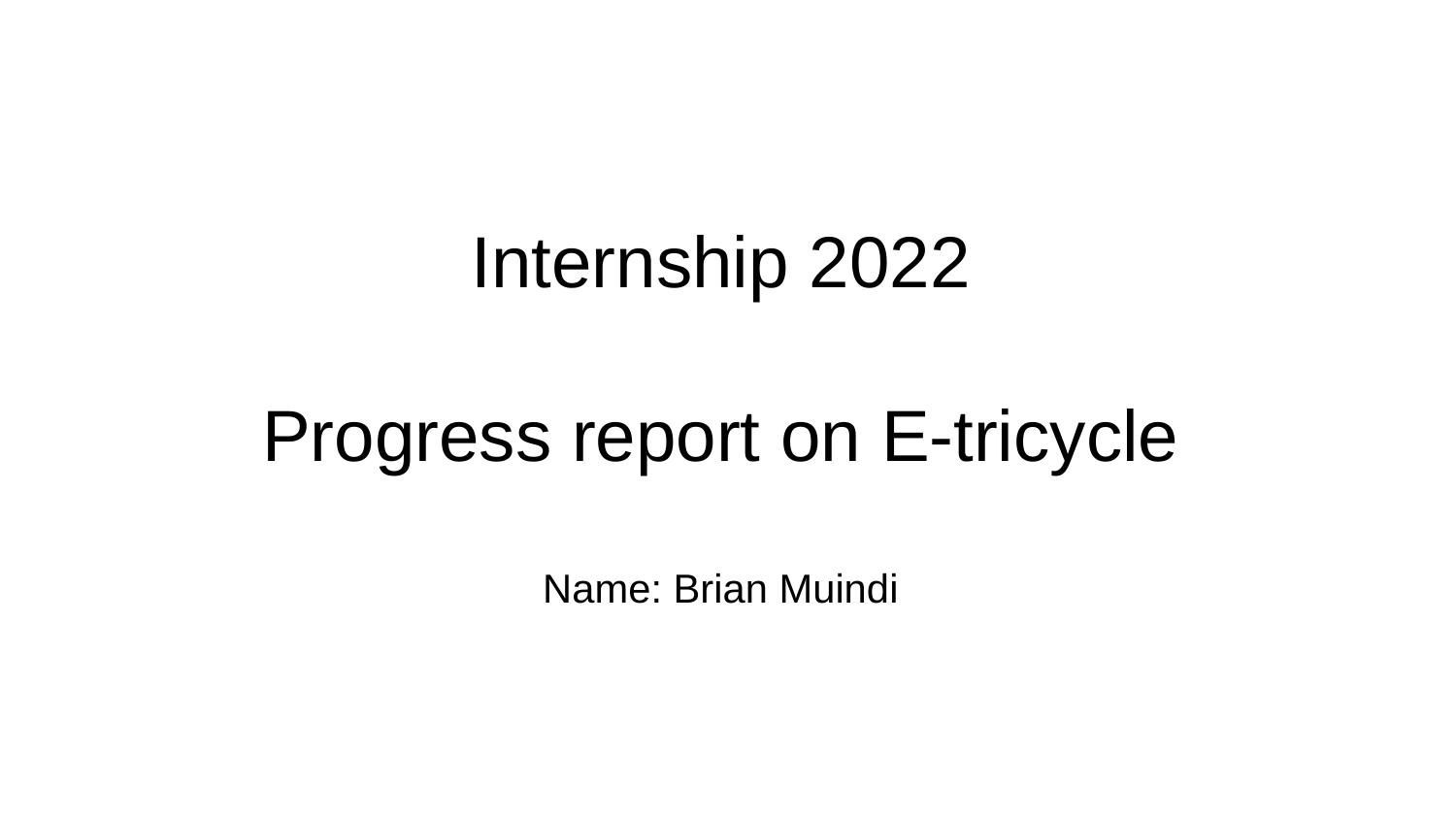

# Internship 2022

Progress report on E-tricycle

Name: Brian Muindi